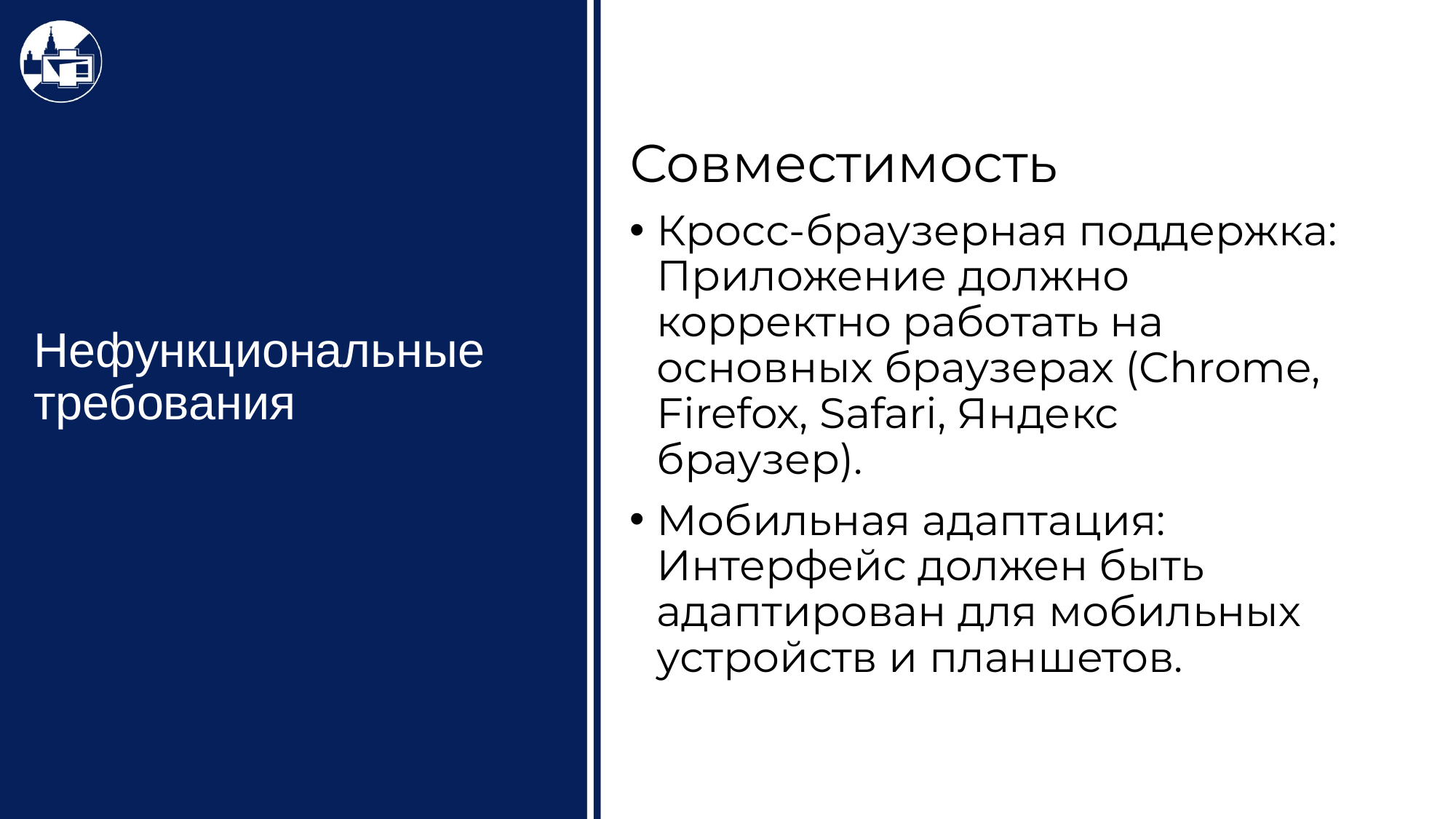

Совместимость
Кросс-браузерная поддержка: Приложение должно корректно работать на основных браузерах (Chrome, Firefox, Safari, Яндекс браузер).
Мобильная адаптация: Интерфейс должен быть адаптирован для мобильных устройств и планшетов.
# Нефункциональные требования